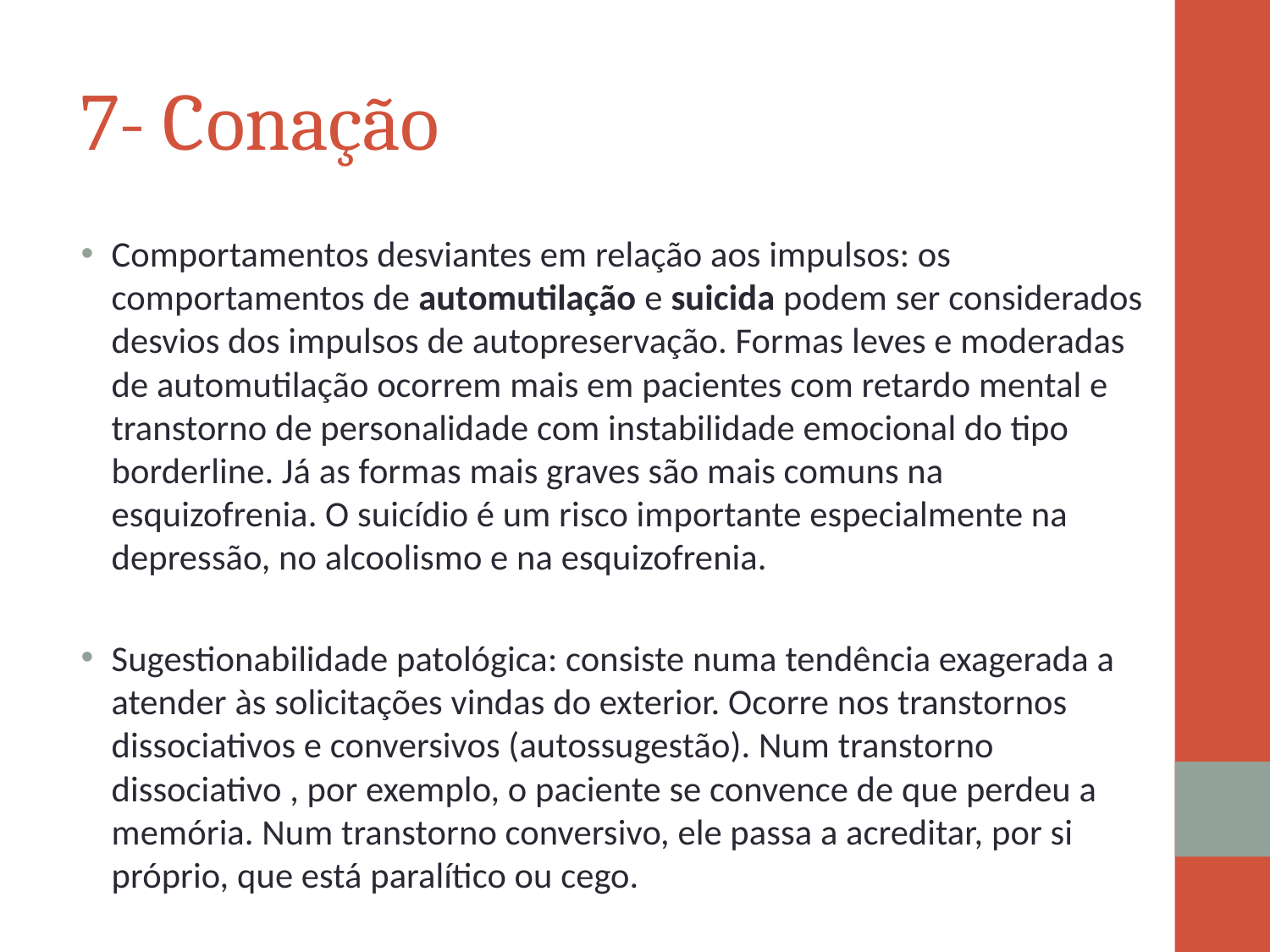

# 7- Conação

Comportamentos desviantes em relação aos impulsos: os comportamentos de automutilação e suicida podem ser considerados desvios dos impulsos de autopreservação. Formas leves e moderadas de automutilação ocorrem mais em pacientes com retardo mental e transtorno de personalidade com instabilidade emocional do tipo borderline. Já as formas mais graves são mais comuns na esquizofrenia. O suicídio é um risco importante especialmente na depressão, no alcoolismo e na esquizofrenia.

Sugestionabilidade patológica: consiste numa tendência exagerada a atender às solicitações vindas do exterior. Ocorre nos transtornos dissociativos e conversivos (autossugestão). Num transtorno dissociativo , por exemplo, o paciente se convence de que perdeu a memória. Num transtorno conversivo, ele passa a acreditar, por si próprio, que está paralítico ou cego.